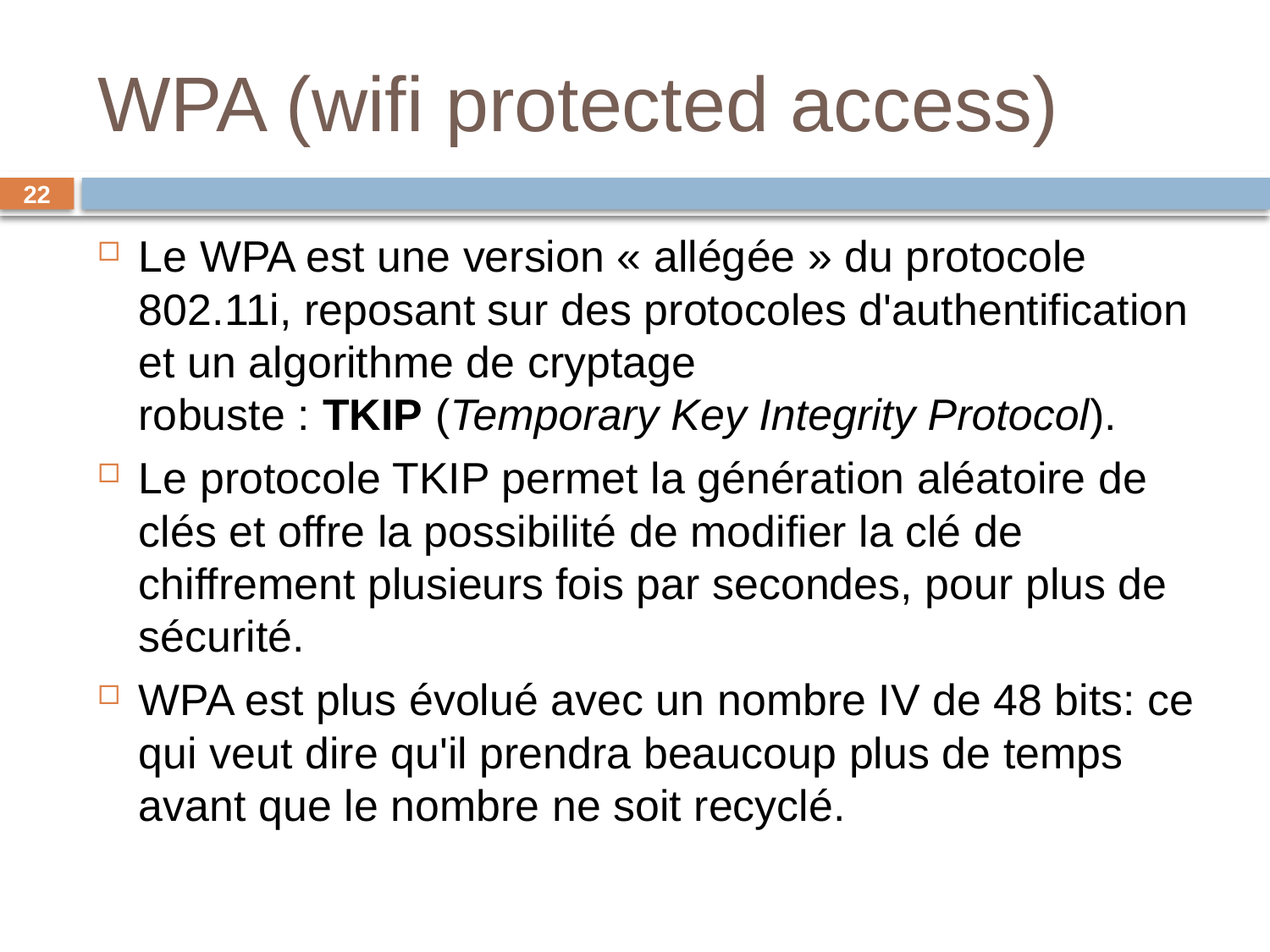

# WPA (wifi protected access)
22
Le WPA est une version « allégée » du protocole 802.11i, reposant sur des protocoles d'authentification et un algorithme de cryptage robuste : TKIP (Temporary Key Integrity Protocol).
Le protocole TKIP permet la génération aléatoire de clés et offre la possibilité de modifier la clé de chiffrement plusieurs fois par secondes, pour plus de sécurité.
WPA est plus évolué avec un nombre IV de 48 bits: ce qui veut dire qu'il prendra beaucoup plus de temps avant que le nombre ne soit recyclé.